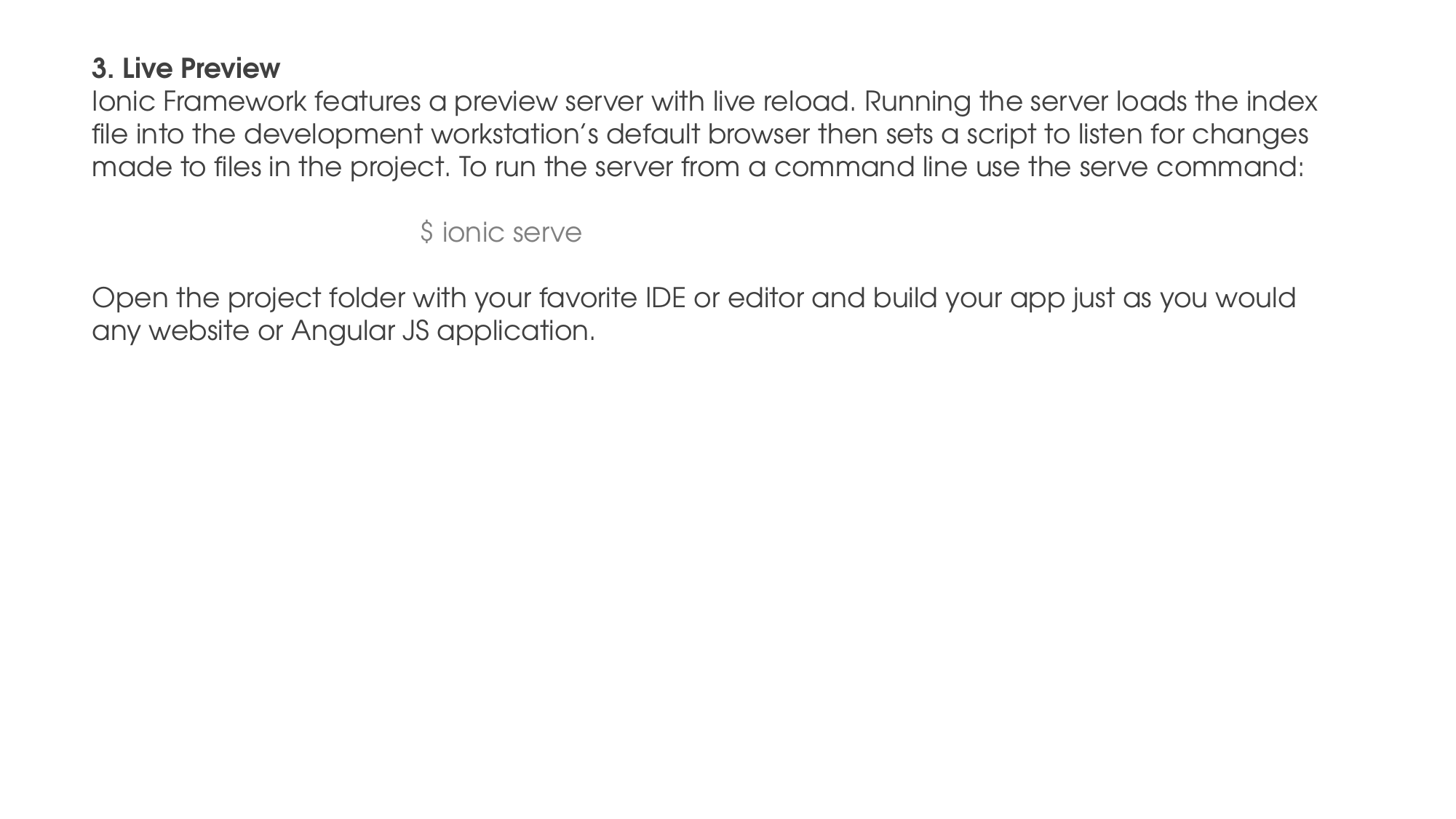

3. Live Preview
Ionic Framework features a preview server with live reload. Running the server loads the index file into the development workstation’s default browser then sets a script to listen for changes made to files in the project. To run the server from a command line use the serve command:
			$ ionic serve
Open the project folder with your favorite IDE or editor and build your app just as you would any website or Angular JS application.